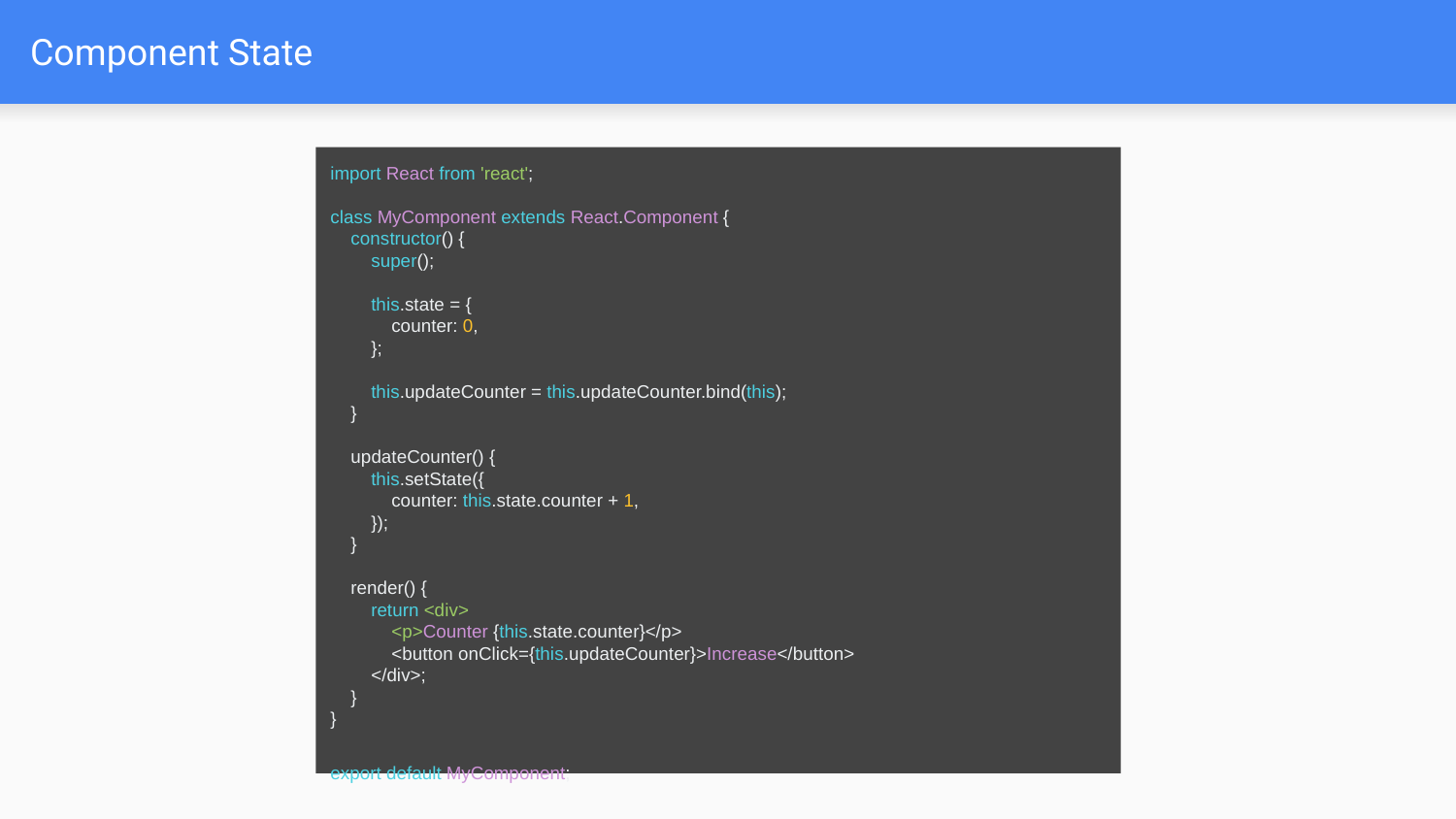

# Component State
import React from 'react';

class MyComponent extends React.Component {
    constructor() {
        super();

        this.state = {
            counter: 0,
        };

        this.updateCounter = this.updateCounter.bind(this);
    }

    updateCounter() {
        this.setState({
            counter: this.state.counter + 1,
        });
    }

    render() {
        return <div>
            <p>Counter {this.state.counter}</p>
            <button onClick={this.updateCounter}>Increase</button>
        </div>;
    }
}

export default MyComponent;